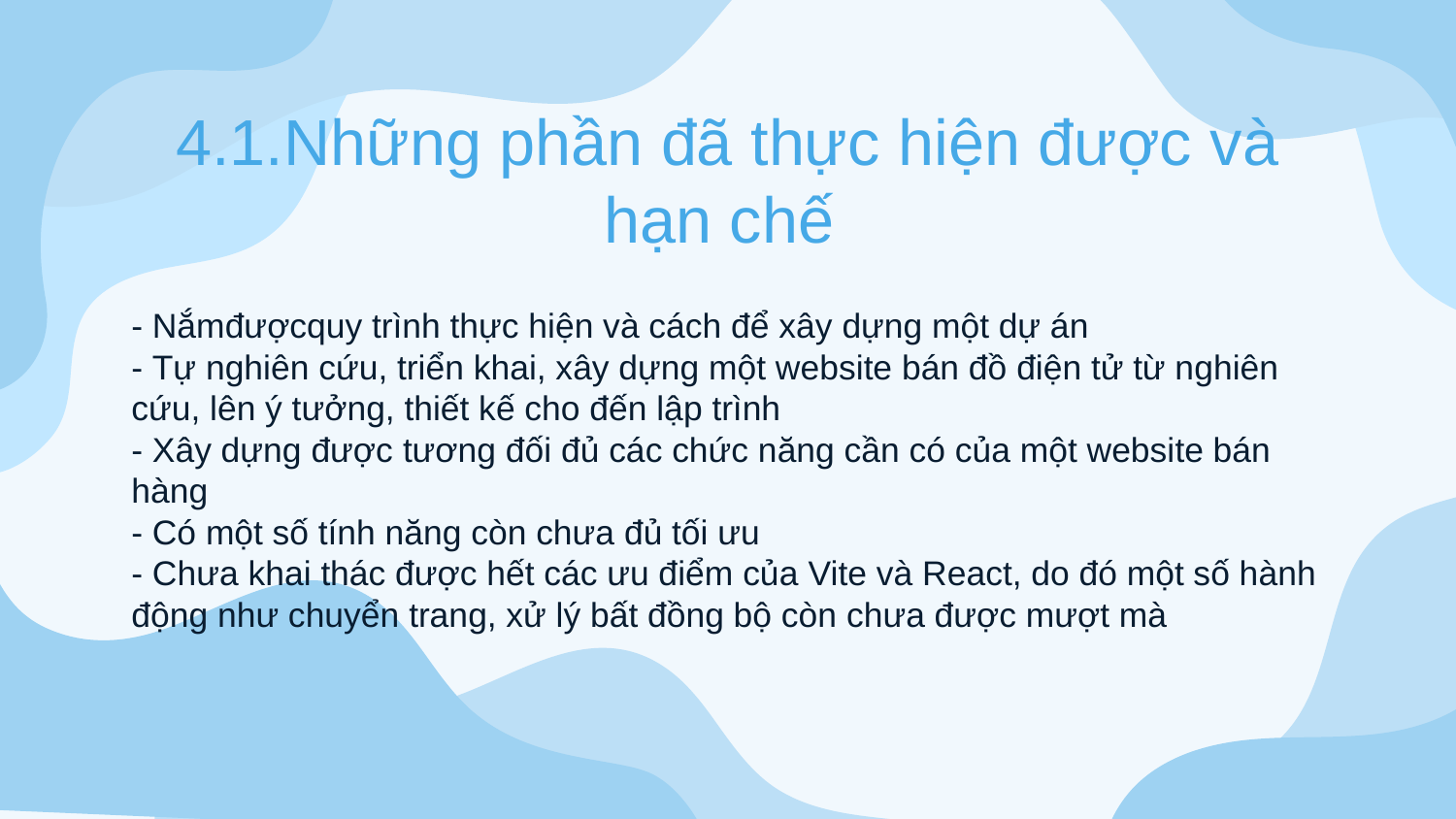

# 4.1.Những phần đã thực hiện được và hạn chế
- Nắmđượcquy trình thực hiện và cách để xây dựng một dự án
- Tự nghiên cứu, triển khai, xây dựng một website bán đồ điện tử từ nghiên cứu, lên ý tưởng, thiết kế cho đến lập trình
- Xây dựng được tương đối đủ các chức năng cần có của một website bán hàng
- Có một số tính năng còn chưa đủ tối ưu
- Chưa khai thác được hết các ưu điểm của Vite và React, do đó một số hành động như chuyển trang, xử lý bất đồng bộ còn chưa được mượt mà